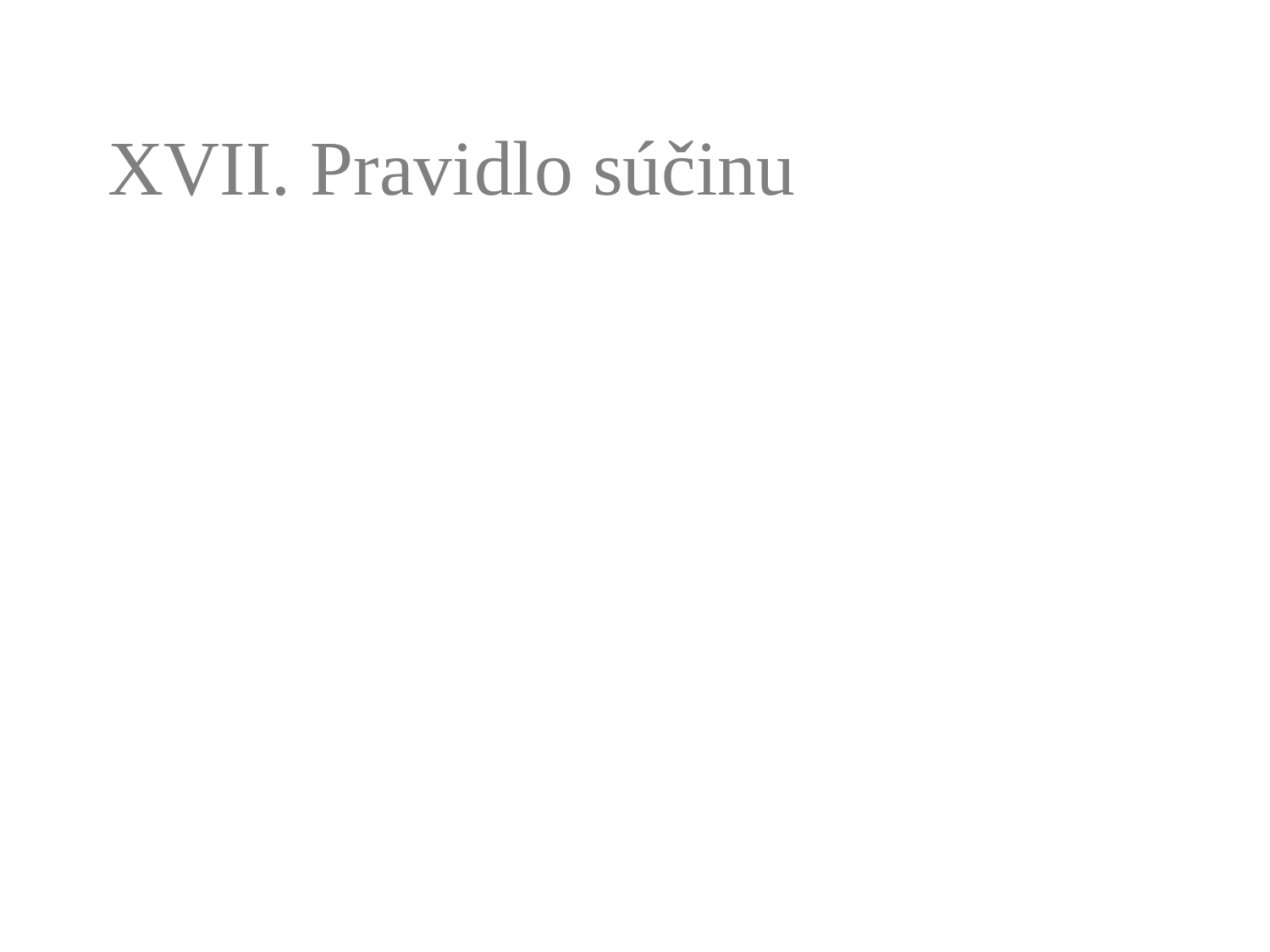

# XVII. Pravidlo súčinu
Predpokladáme, že máme vybrať dva prvky a, b, pričom prvý vyberáme z konečnej  neprázdnej množiny A a druhý z konečnej neprázdnej množiny B.
V prípade, že výber prvku b nezávisí od výberu prvku a, je spolu |A|.|B| možností, ako vybrať tieto dva prvky.